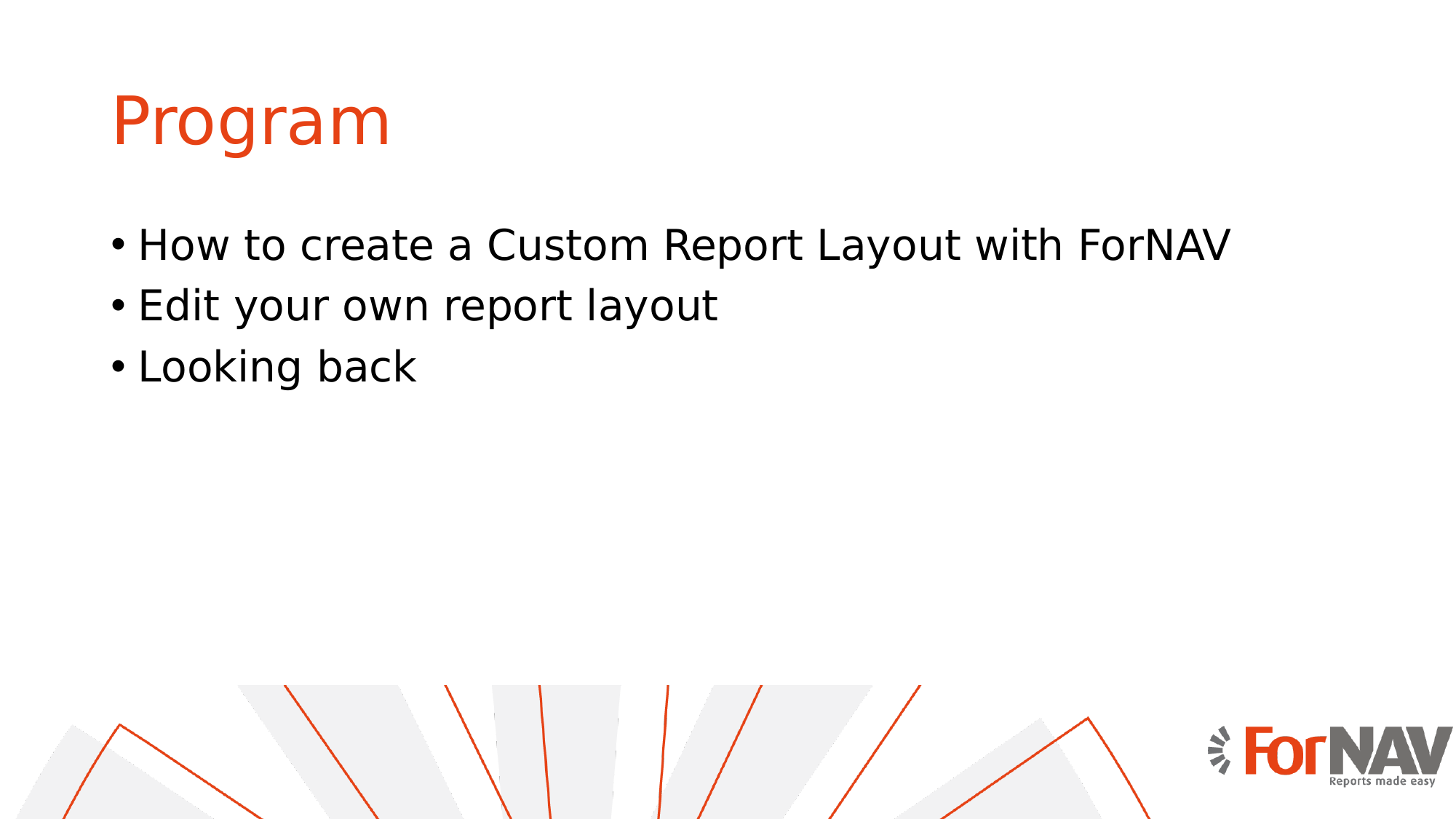

# Program
How to create a Custom Report Layout with ForNAV
Edit your own report layout
Looking back